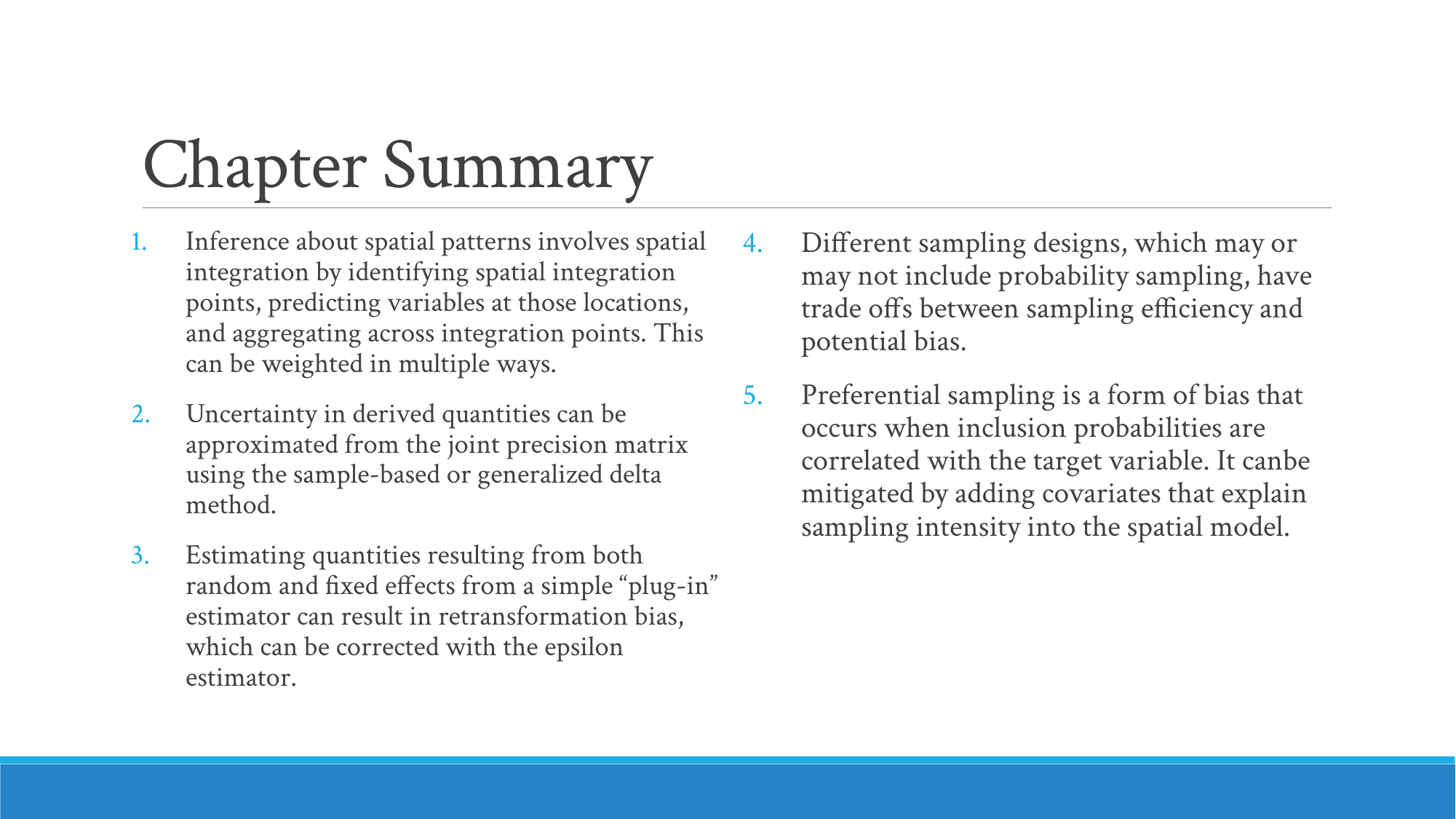

# Chapter Summary
Inference about spatial patterns involves spatial integration by identifying spatial integration points, predicting variables at those locations, and aggregating across integration points. This can be weighted in multiple ways.
Uncertainty in derived quantities can be approximated from the joint precision matrix using the sample-based or generalized delta method.
Estimating quantities resulting from both random and fixed effects from a simple “plug-in” estimator can result in retransformation bias, which can be corrected with the epsilon estimator.
Different sampling designs, which may or may not include probability sampling, have trade offs between sampling efficiency and potential bias.
Preferential sampling is a form of bias that occurs when inclusion probabilities are correlated with the target variable. It canbe mitigated by adding covariates that explain sampling intensity into the spatial model.